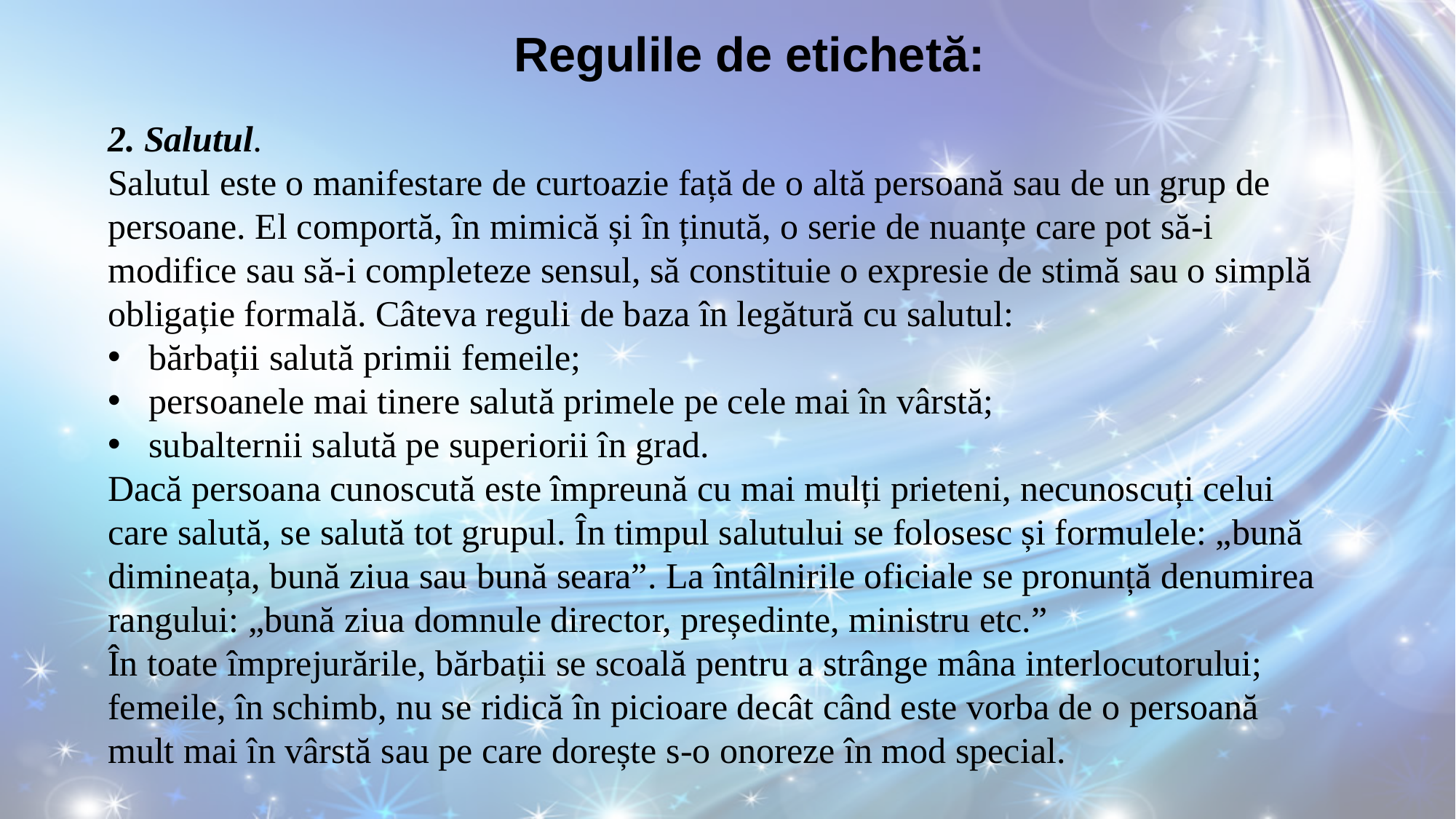

Regulile de etichetă:
2. Salutul.
Salutul este o manifestare de curtoazie față de o altă persoană sau de un grup de persoane. El comportă, în mimică și în ținută, o serie de nuanțe care pot să-i modifice sau să-i completeze sensul, să constituie o expresie de stimă sau o simplă obligație formală. Câteva reguli de baza în legătură cu salutul:
bărbații salută primii femeile;
persoanele mai tinere salută primele pe cele mai în vârstă;
subalternii salută pe superiorii în grad.
Dacă persoana cunoscută este împreună cu mai mulți prieteni, necunoscuți celui care salută, se salută tot grupul. În timpul salutului se folosesc și formulele: „bună dimineața, bună ziua sau bună seara”. La întâlnirile oficiale se pronunță denumirea rangului: „bună ziua domnule director, președinte, ministru etc.”
În toate împrejurările, bărbații se scoală pentru a strânge mâna interlocutorului; femeile, în schimb, nu se ridică în picioare decât când este vorba de o persoană mult mai în vârstă sau pe care dorește s-o onoreze în mod special.